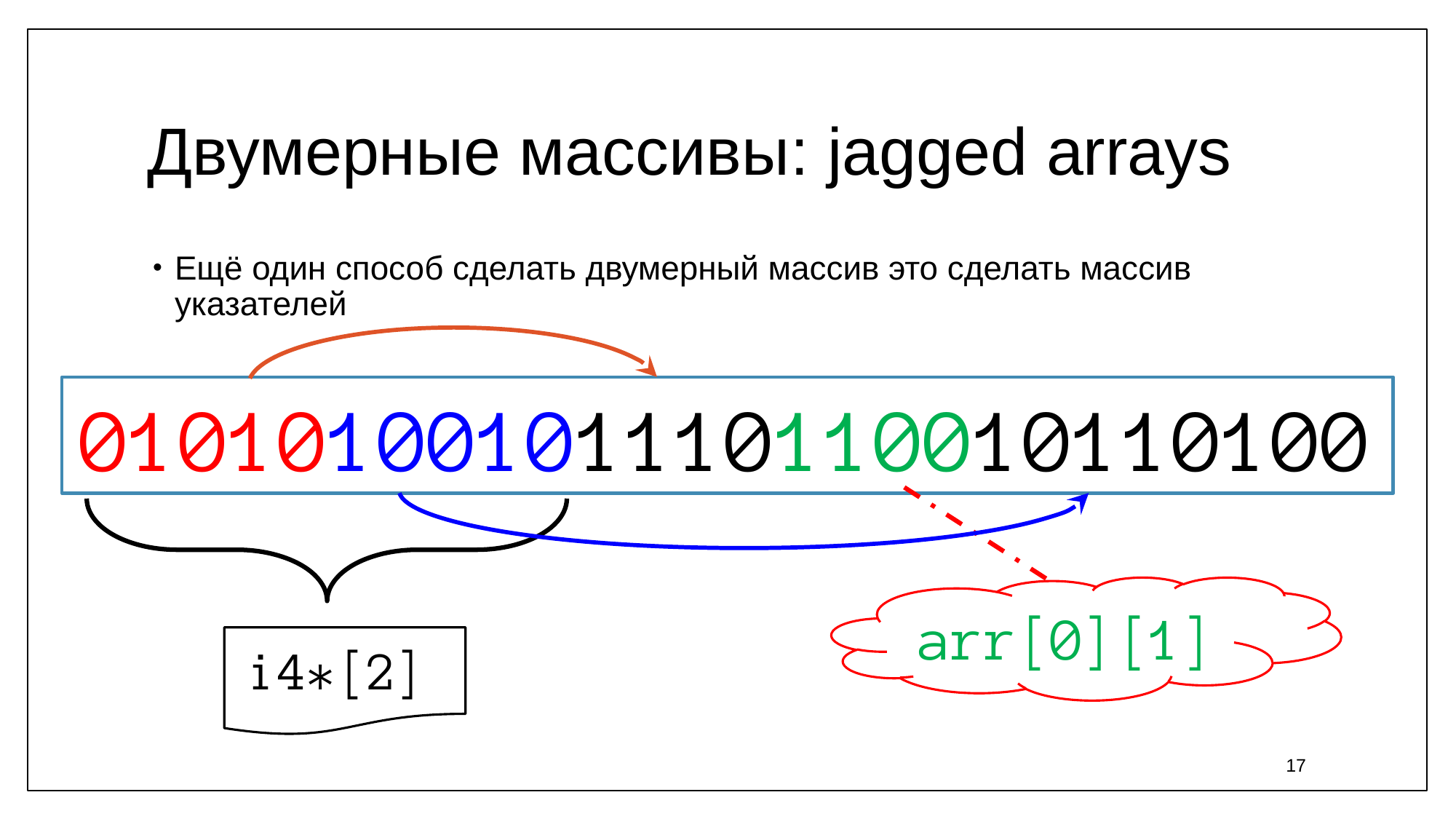

# Двумерные массивы: jagged arrays
Ещё один способ сделать двумерный массив это сделать массив указателей

01010100101110110010110100

arr[0][1]

i4*[2]
17